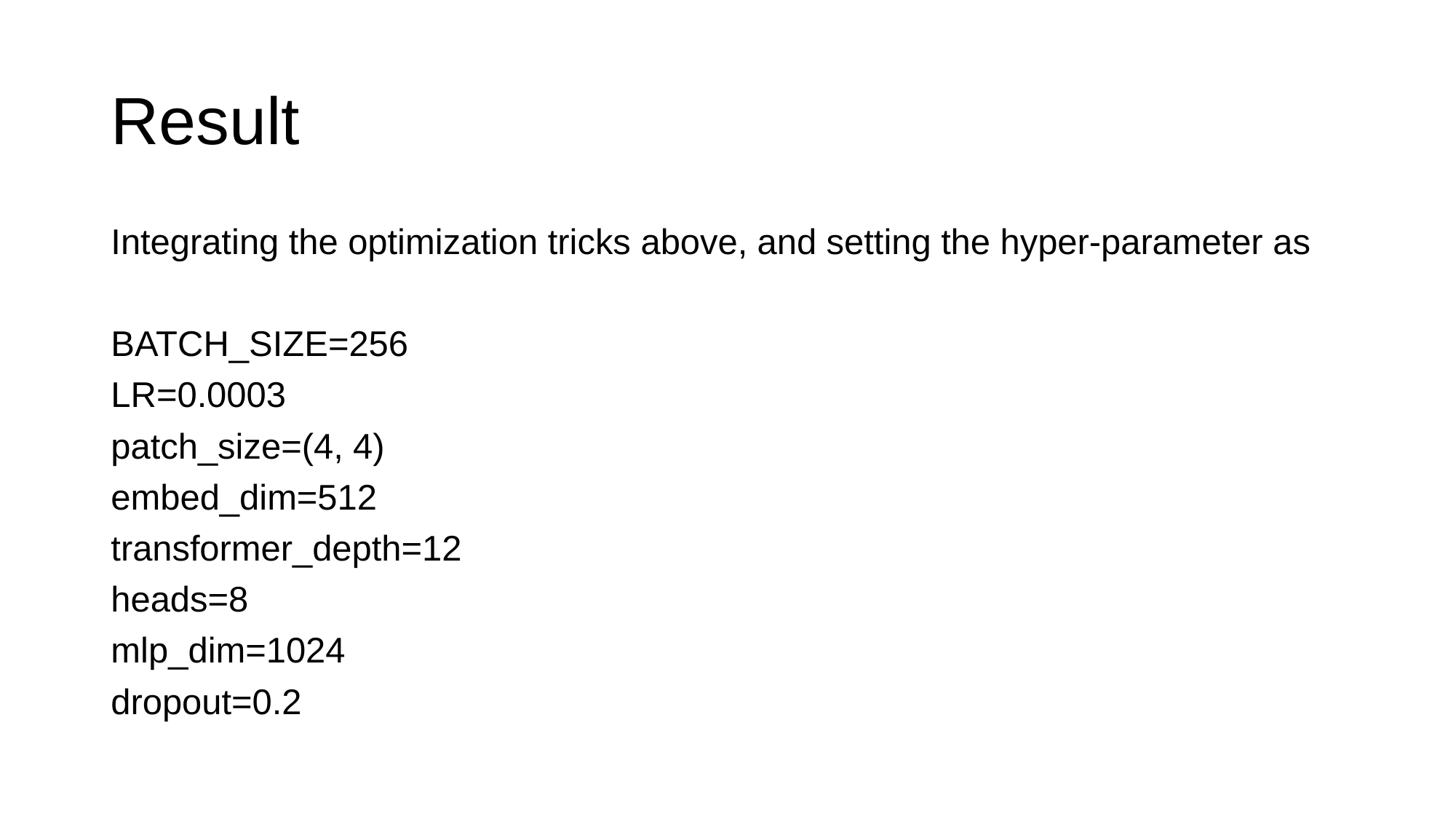

# Result
Integrating the optimization tricks above, and setting the hyper-parameter as

BATCH_SIZE=256
LR=0.0003
patch_size=(4, 4)
embed_dim=512
transformer_depth=12
heads=8
mlp_dim=1024
dropout=0.2